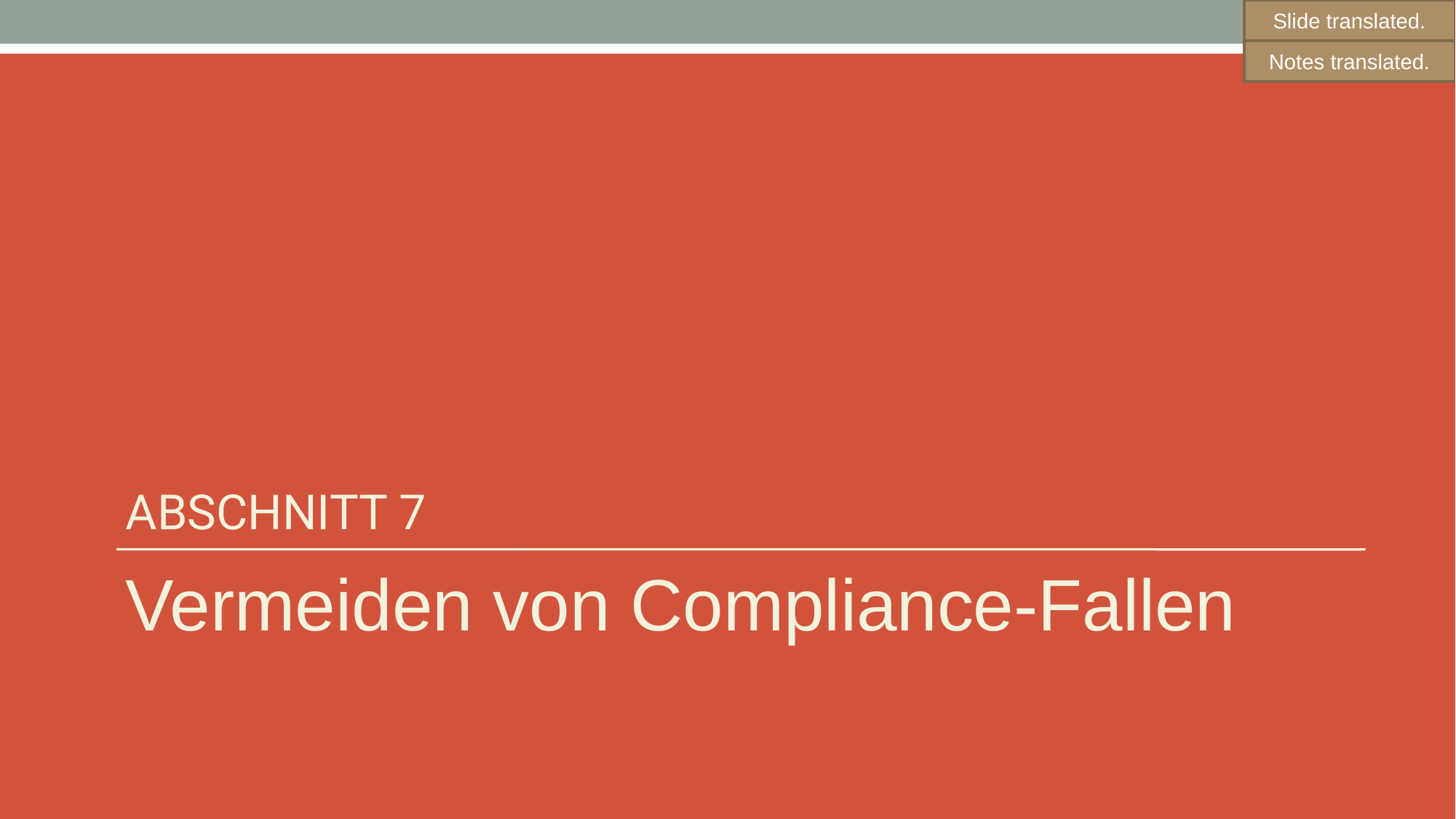

Slide translated.
Notes translated.
# ABSCHNITT 7
Vermeiden von Compliance-Fallen